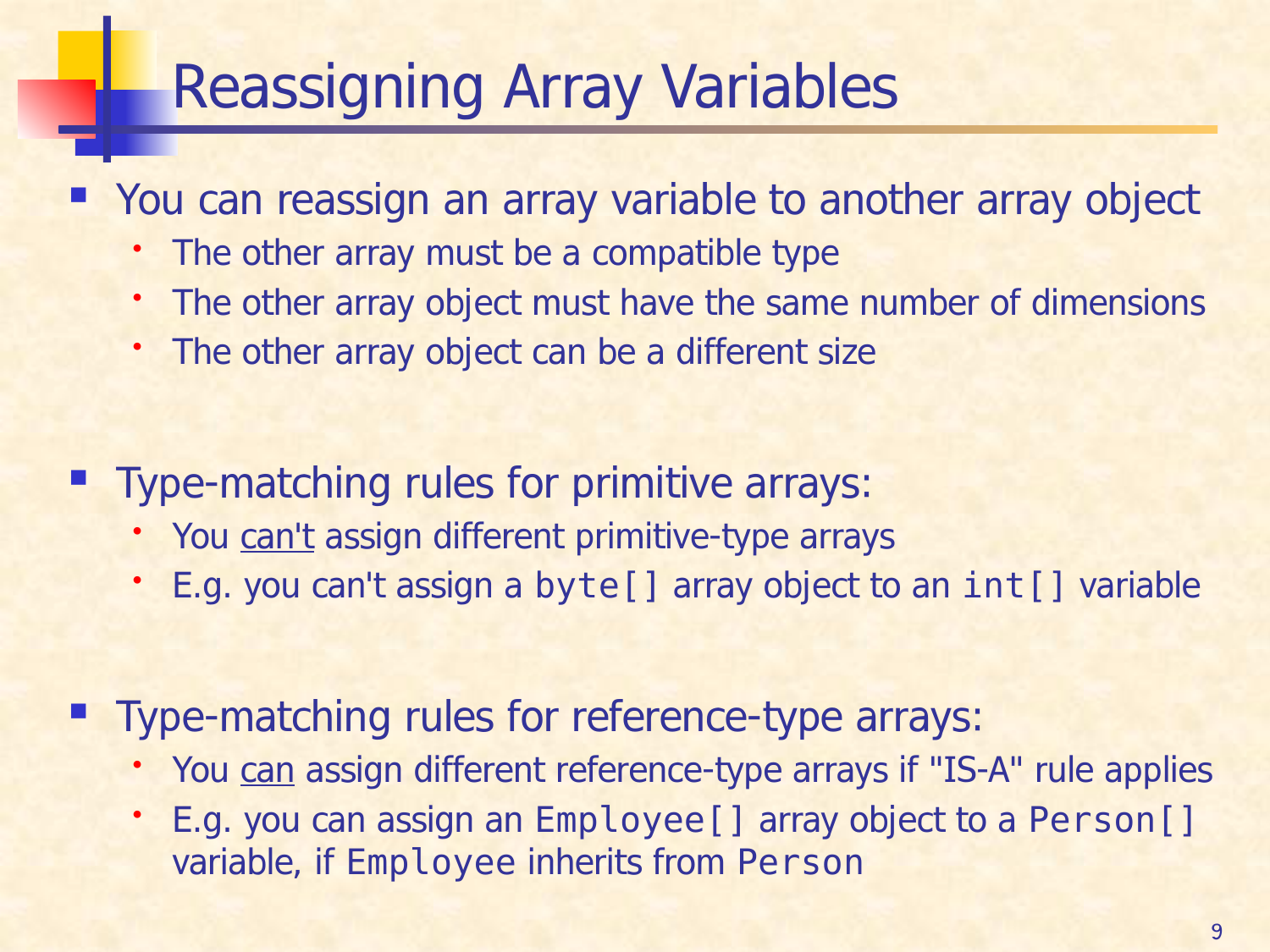

# Reassigning Array Variables
You can reassign an array variable to another array object
The other array must be a compatible type
The other array object must have the same number of dimensions
The other array object can be a different size

Type-matching rules for primitive arrays:
You can't assign different primitive-type arrays
E.g. you can't assign a byte[] array object to an int[] variable

Type-matching rules for reference-type arrays:
You can assign different reference-type arrays if "IS-A" rule applies
E.g. you can assign an Employee[] array object to a Person[] variable, if Employee inherits from Person
9